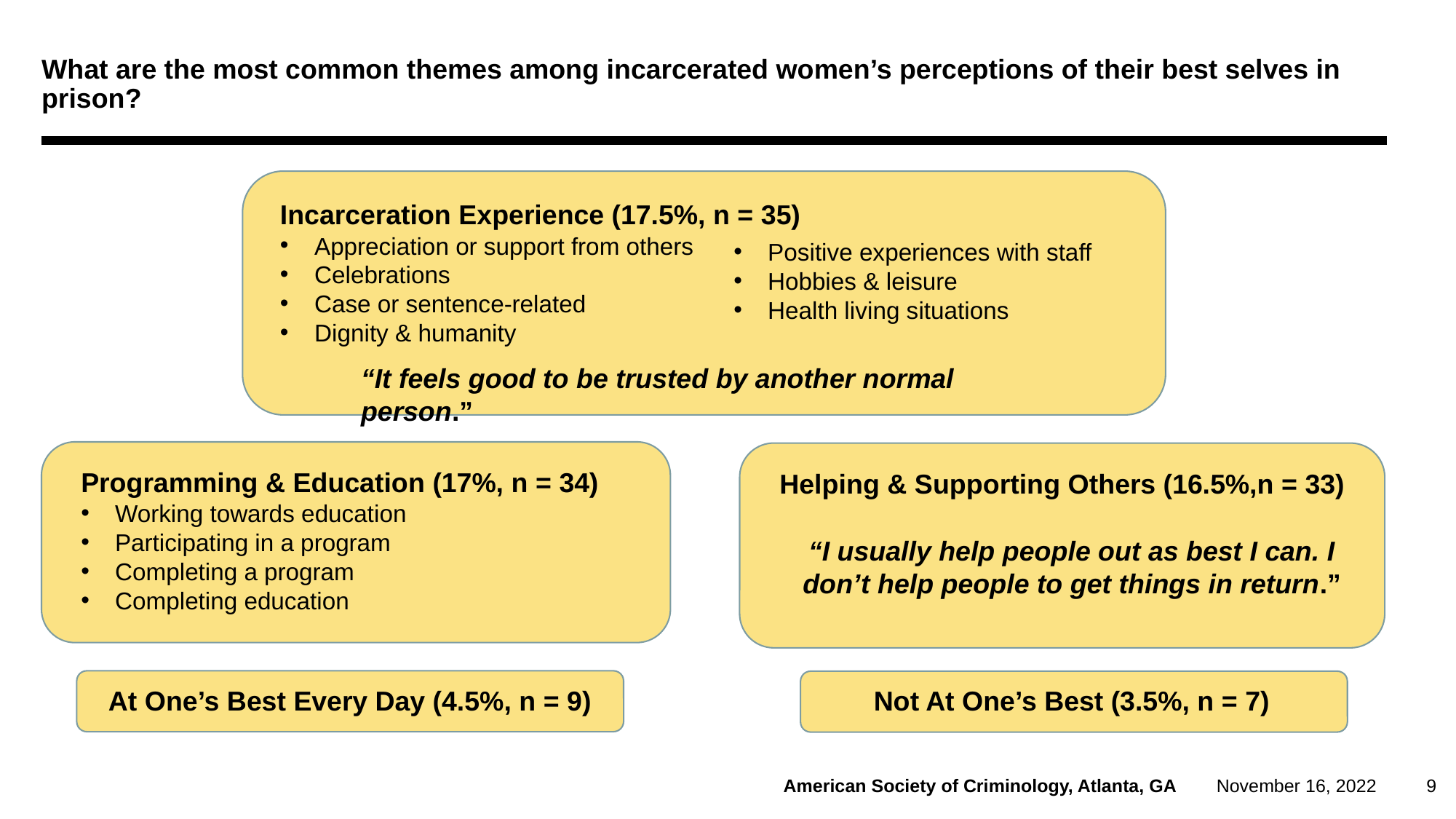

# What are the most common themes among incarcerated women’s perceptions of their best selves in prison?

Incarceration Experience (17.5%, n = 35)
Appreciation or support from others
Celebrations
Case or sentence-related
Dignity & humanity
Positive experiences with staff
Hobbies & leisure
Health living situations
“It feels good to be trusted by another normal person.”

Programming & Education (17%, n = 34)
Working towards education
Participating in a program
Completing a program
Completing education

Helping & Supporting Others (16.5%,n = 33)
“I usually help people out as best I can. I don’t help people to get things in return.”

At One’s Best Every Day (4.5%, n = 9)

Not At One’s Best (3.5%, n = 7)
9
November 16, 2022
American Society of Criminology, Atlanta, GA